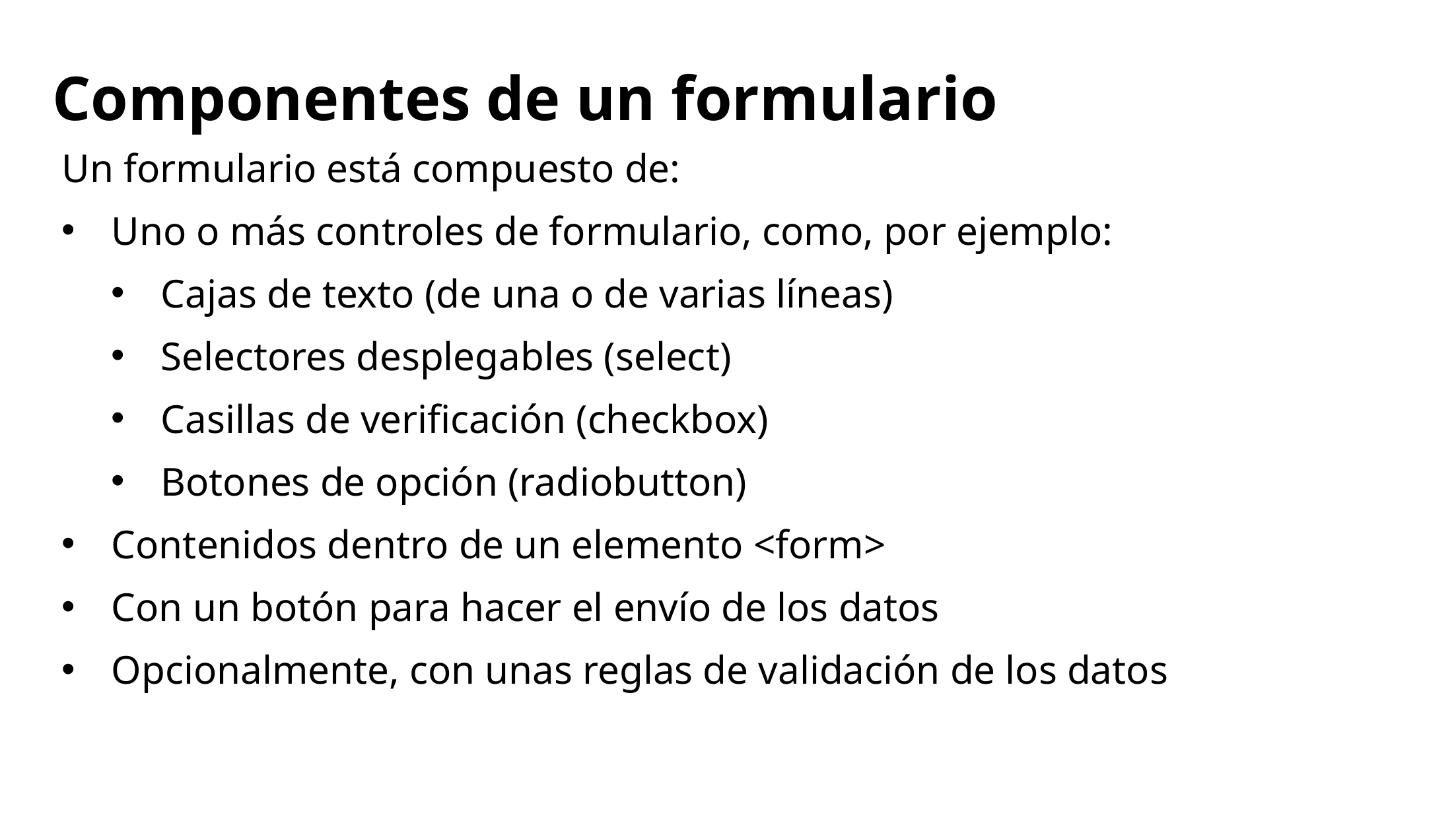

# Componentes de un formulario
Un formulario está compuesto de:
Uno o más controles de formulario, como, por ejemplo:
Cajas de texto (de una o de varias líneas)
Selectores desplegables (select)
Casillas de verificación (checkbox)
Botones de opción (radiobutton)
Contenidos dentro de un elemento <form>
Con un botón para hacer el envío de los datos
Opcionalmente, con unas reglas de validación de los datos